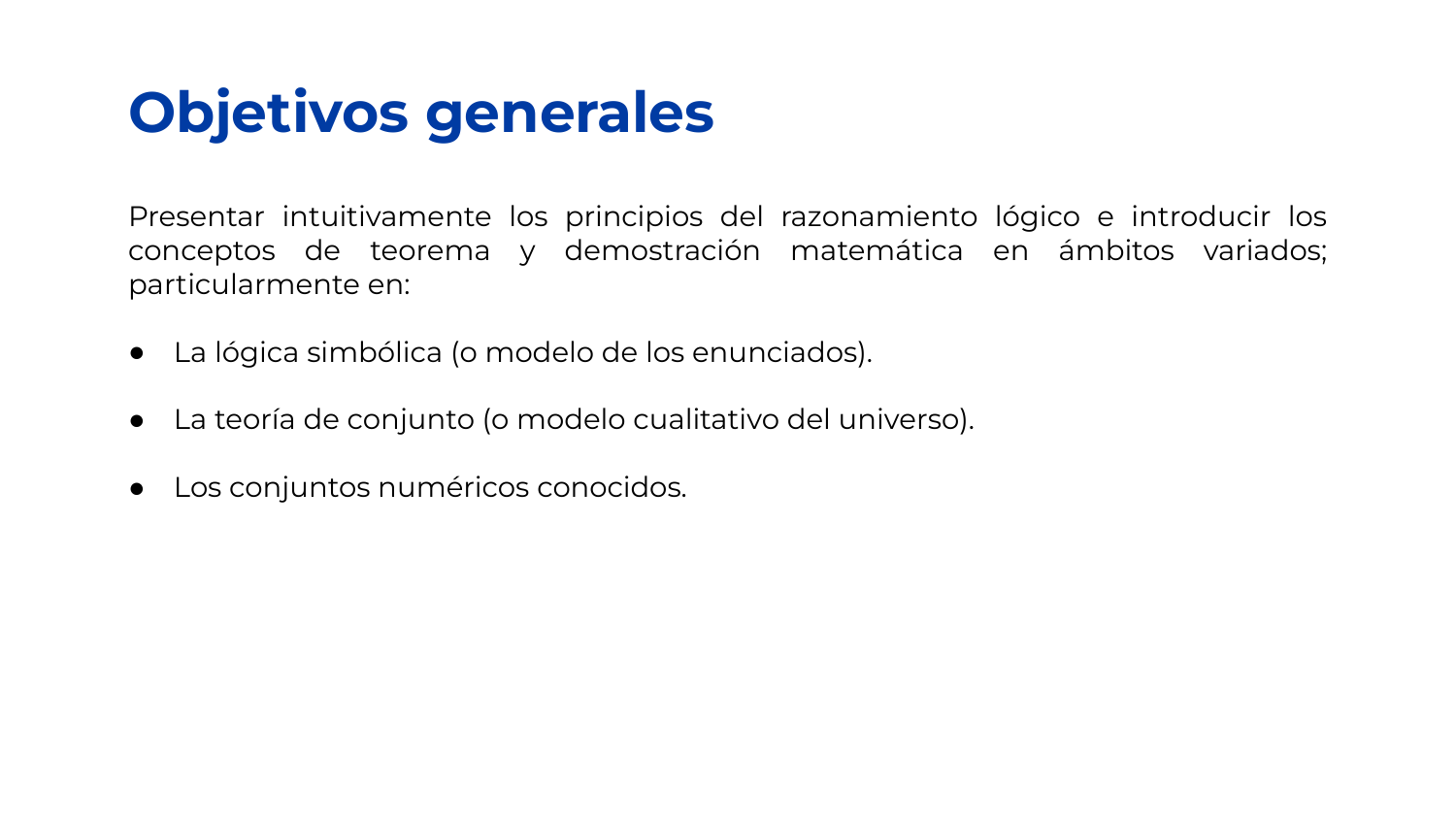

# Objetivos generales
Presentar intuitivamente los principios del razonamiento lógico e introducir los conceptos de teorema y demostración matemática en ámbitos variados; particularmente en:

La lógica simbólica (o modelo de los enunciados).

La teoría de conjunto (o modelo cualitativo del universo).

Los conjuntos numéricos conocidos.